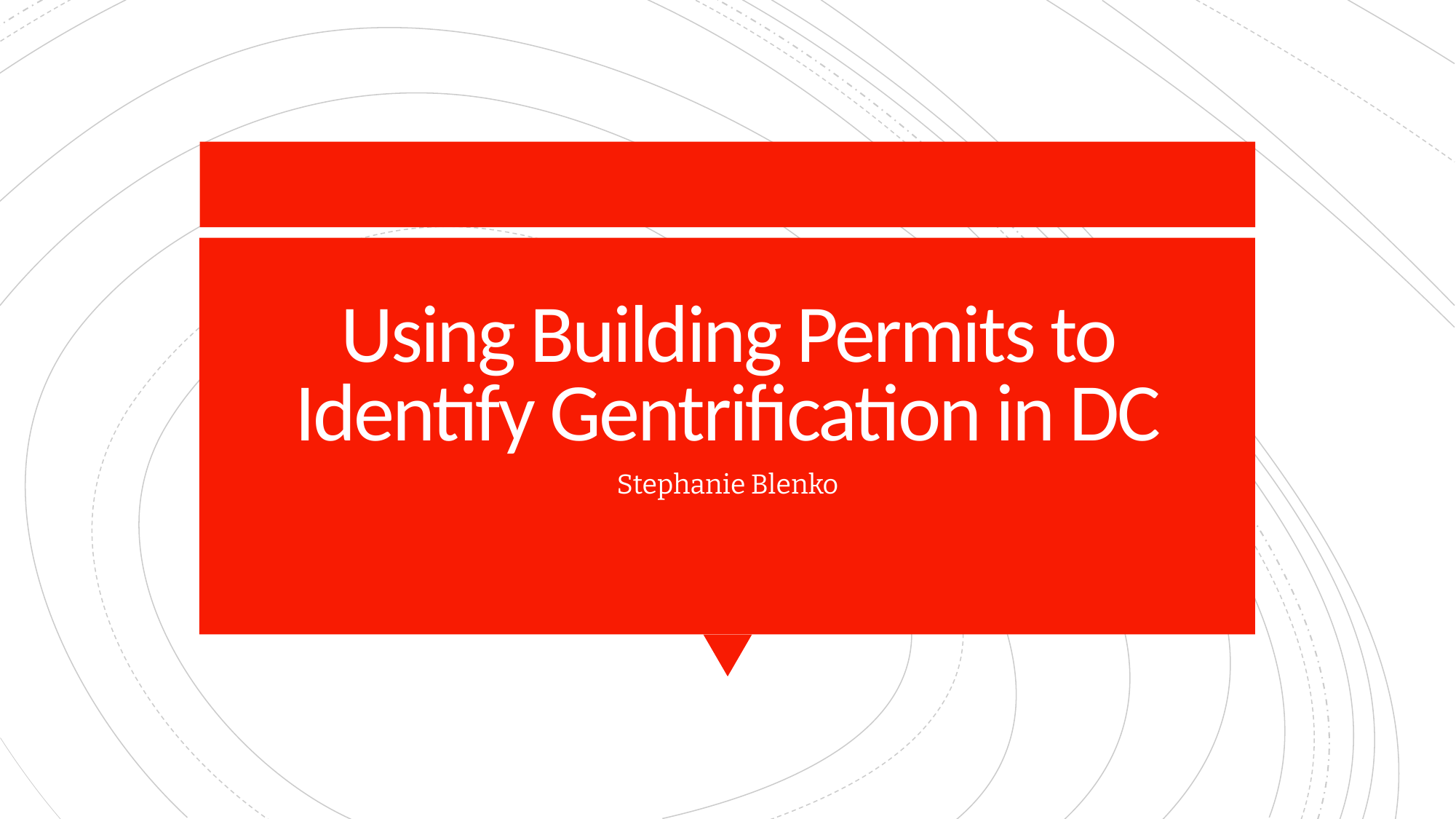

# Using Building Permits to Identify Gentrification in DC
Stephanie Blenko